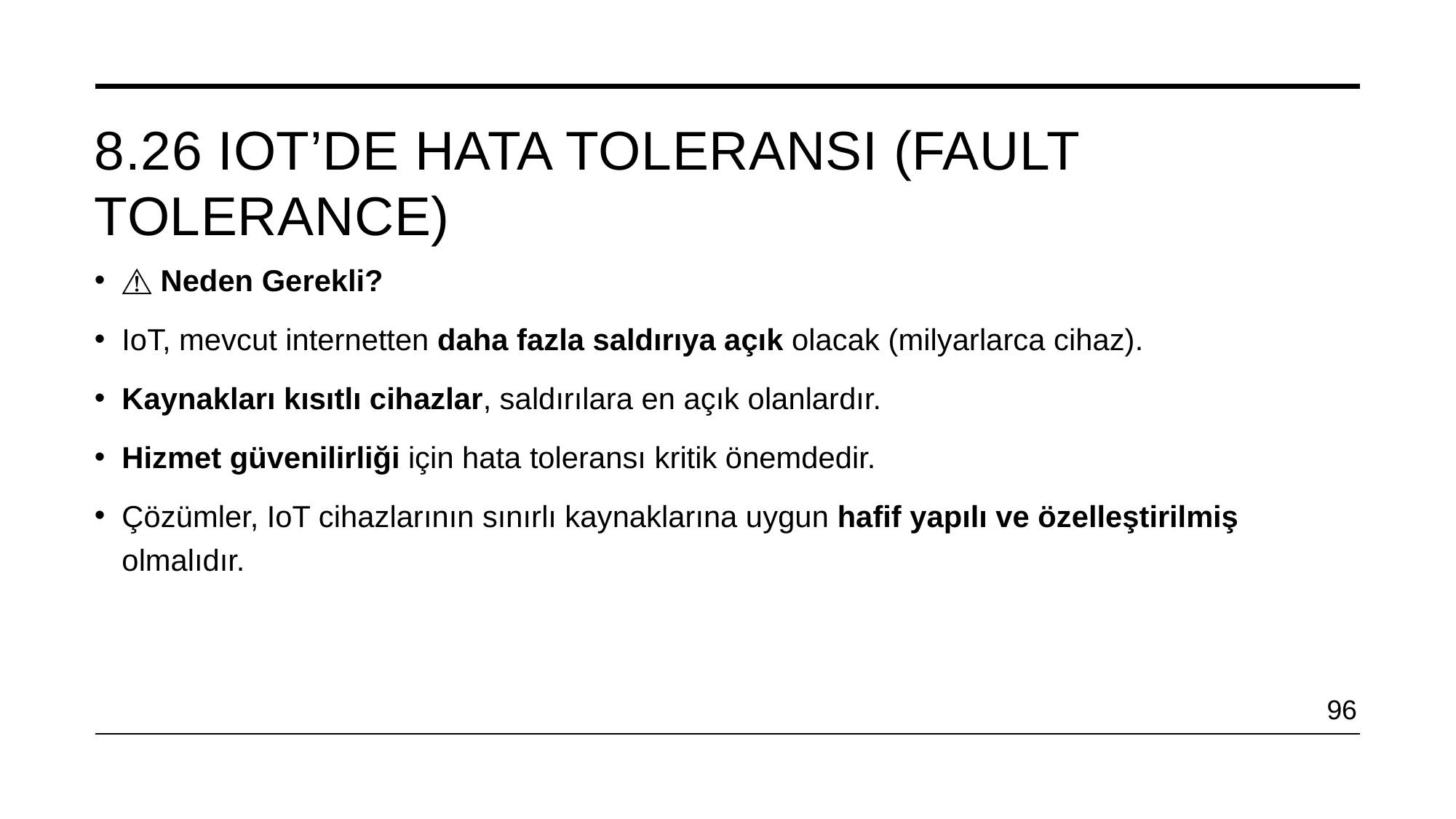

# 8.26 IoT’de Hata Toleransı (Fault Tolerance)
⚠️ Neden Gerekli?
IoT, mevcut internetten daha fazla saldırıya açık olacak (milyarlarca cihaz).
Kaynakları kısıtlı cihazlar, saldırılara en açık olanlardır.
Hizmet güvenilirliği için hata toleransı kritik önemdedir.
Çözümler, IoT cihazlarının sınırlı kaynaklarına uygun hafif yapılı ve özelleştirilmiş olmalıdır.
96